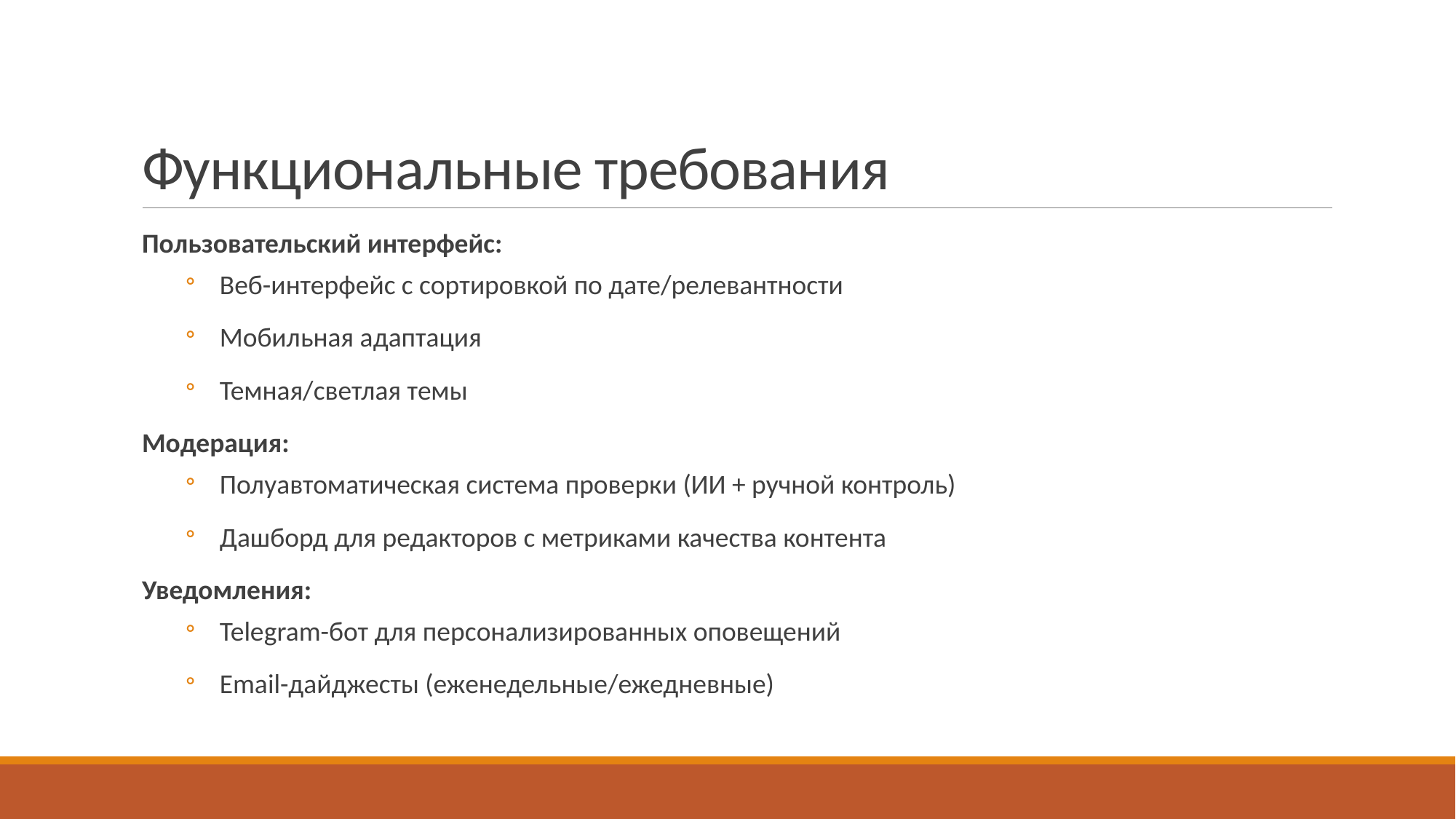

# Функциональные требования
Пользовательский интерфейс:
Веб-интерфейс с сортировкой по дате/релевантности
Мобильная адаптация
Темная/светлая темы
Модерация:
Полуавтоматическая система проверки (ИИ + ручной контроль)
Дашборд для редакторов с метриками качества контента
Уведомления:
Telegram-бот для персонализированных оповещений
Email-дайджесты (еженедельные/ежедневные)